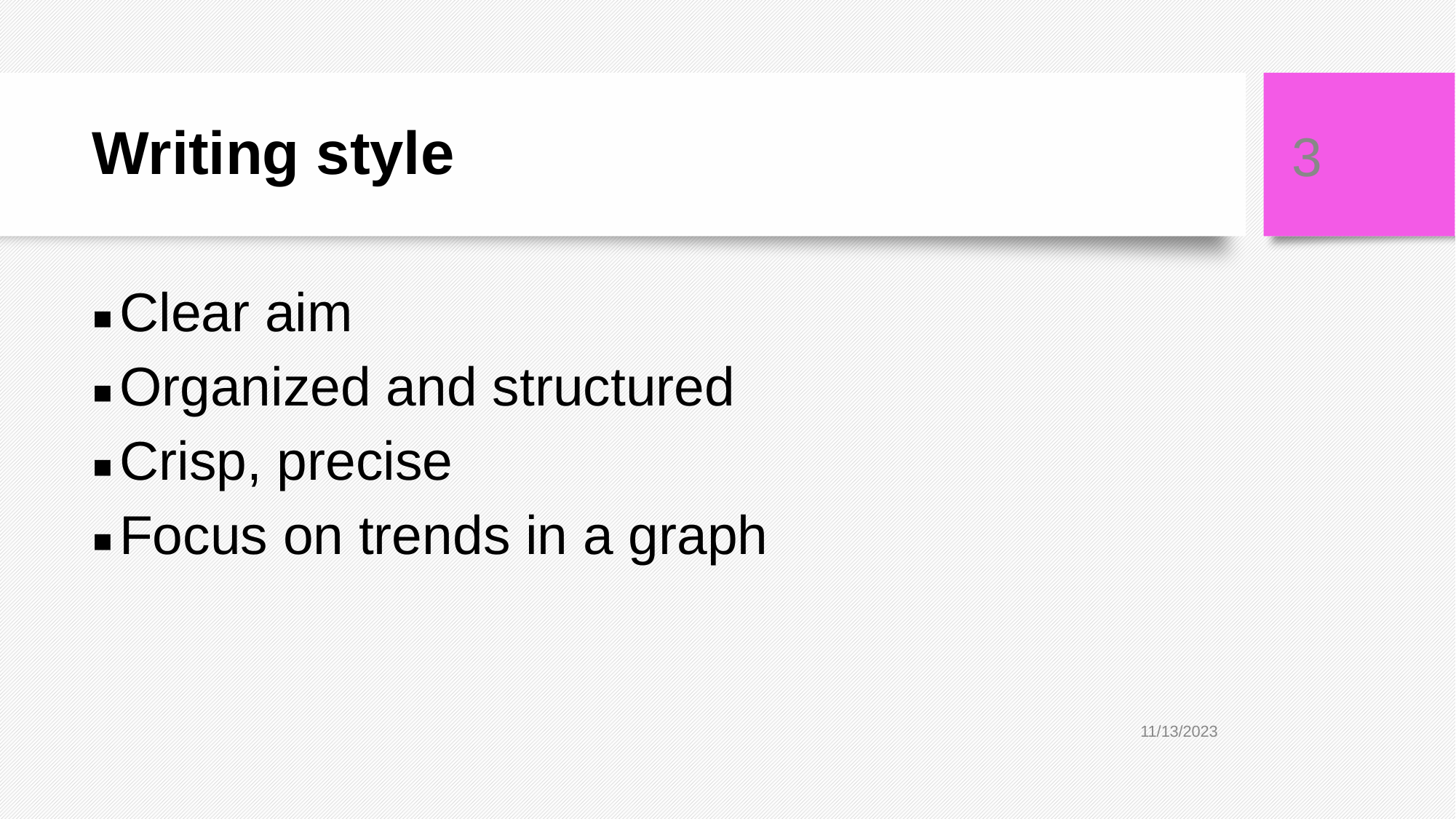

3
# Writing style
Clear aim
Organized and structured
Crisp, precise
Focus on trends in a graph

11/13/2023